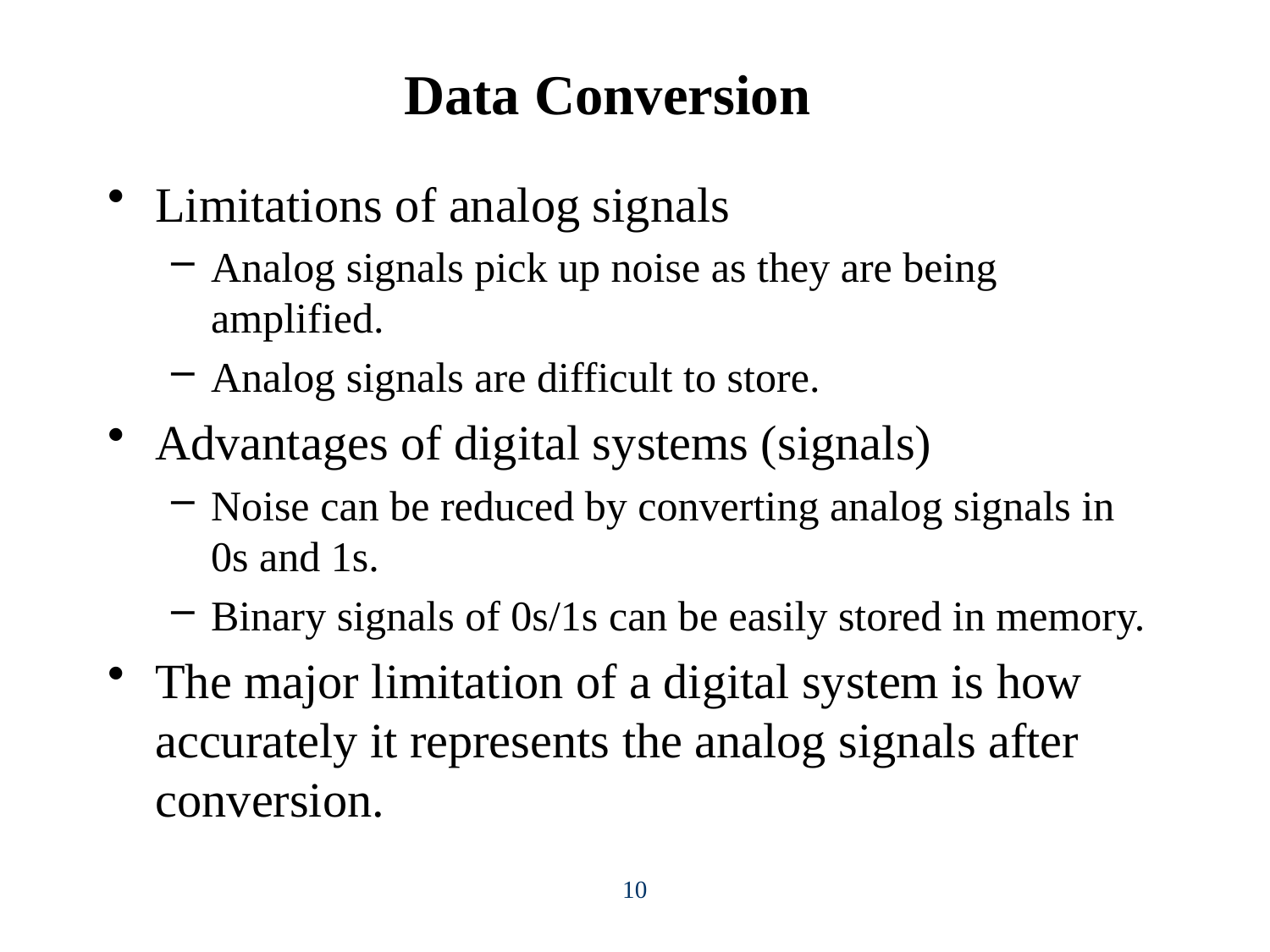

# Data Conversion
Limitations of analog signals
Analog signals pick up noise as they are being amplified.
Analog signals are difficult to store.
Advantages of digital systems (signals)
Noise can be reduced by converting analog signals in 0s and 1s.
Binary signals of 0s/1s can be easily stored in memory.
The major limitation of a digital system is how accurately it represents the analog signals after conversion.

10